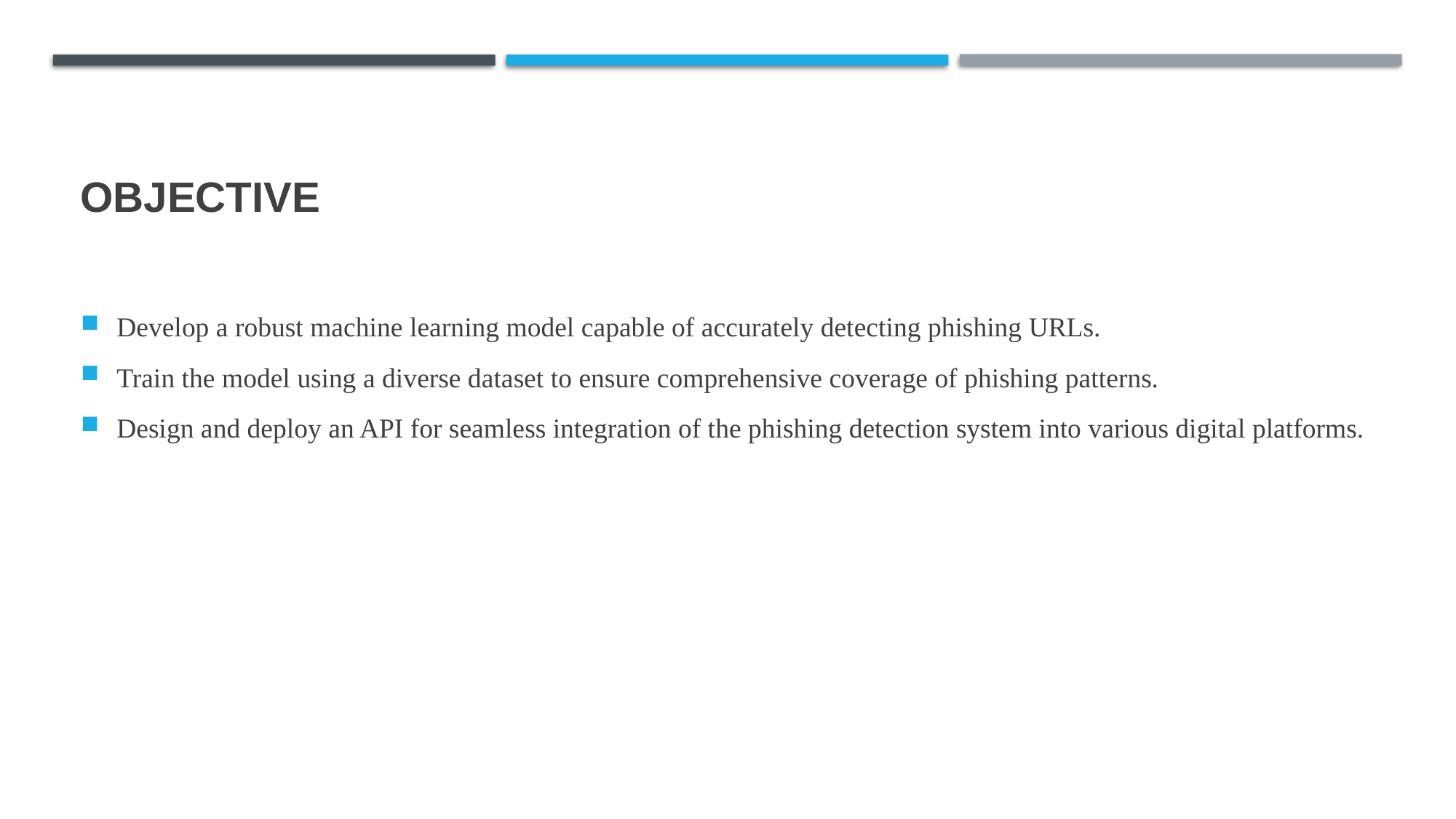

# OBJECTIVE
Develop a robust machine learning model capable of accurately detecting phishing URLs.
Train the model using a diverse dataset to ensure comprehensive coverage of phishing patterns.
Design and deploy an API for seamless integration of the phishing detection system into various digital platforms.